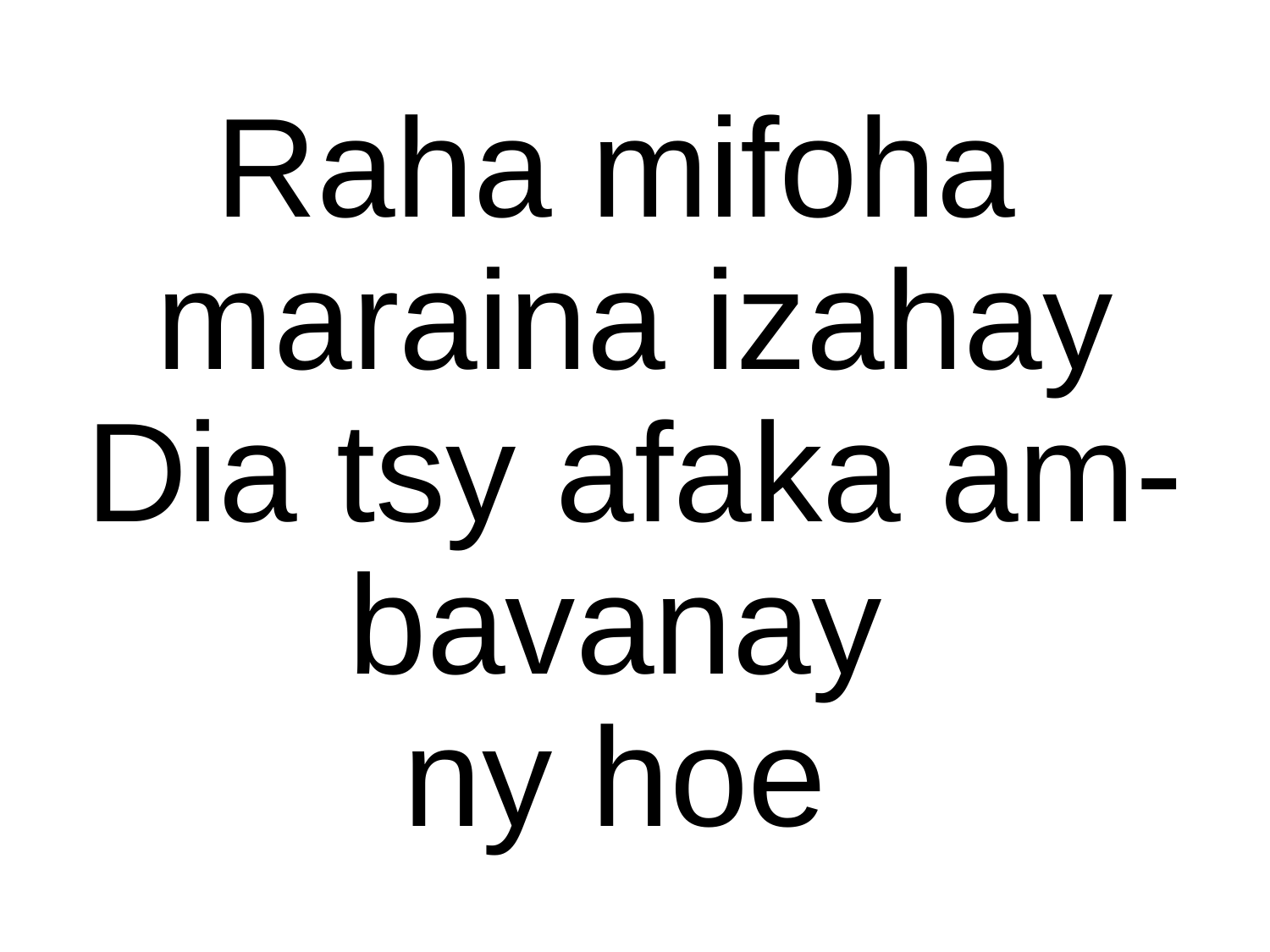

Raha mifoha
maraina izahay
Dia tsy afaka am-bavanay
ny hoe